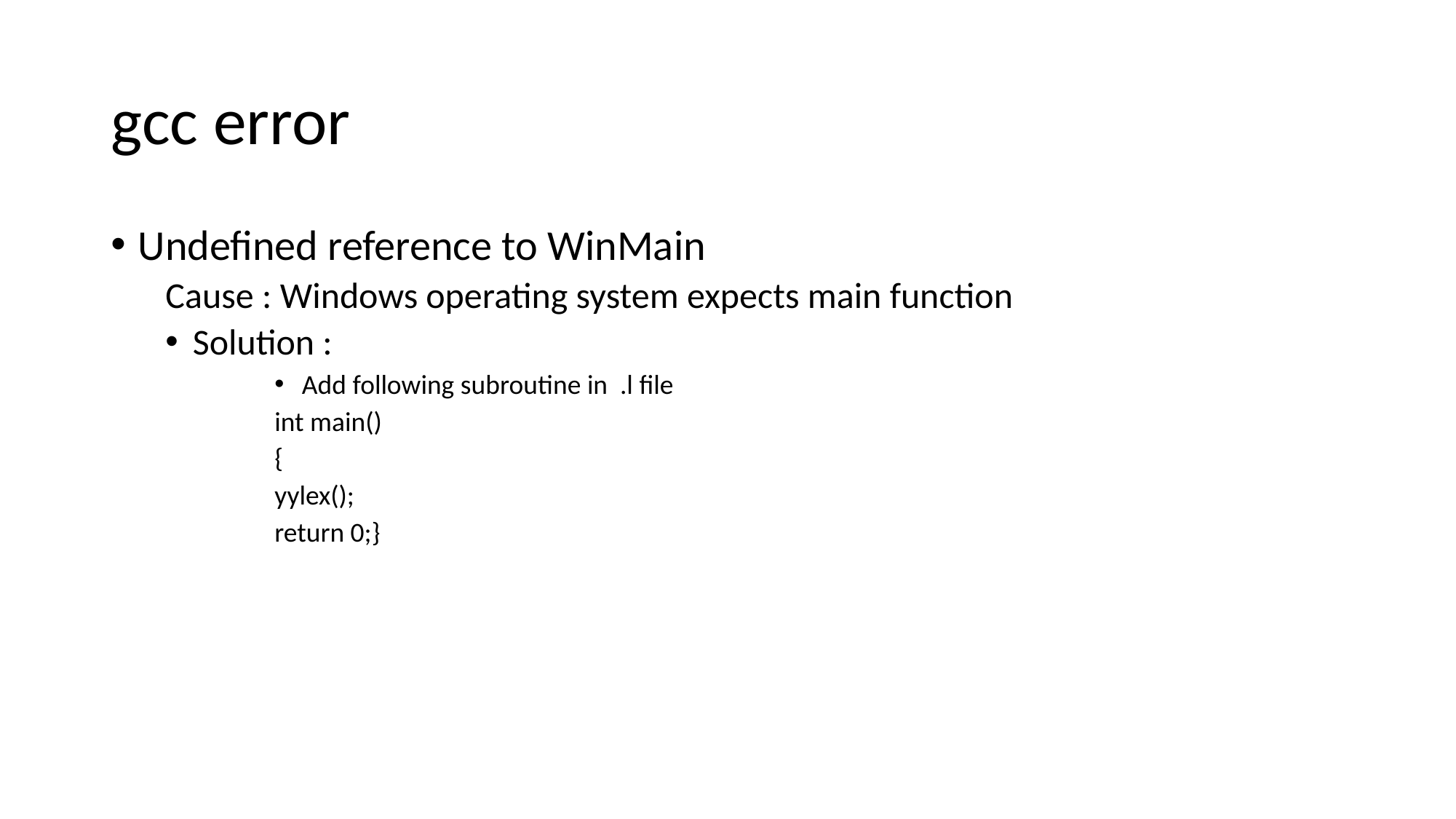

# gcc error
Undefined reference to WinMain
Cause : Windows operating system expects main function
Solution :
Add following subroutine in  .l file
int main()
{
yylex();
return 0;}